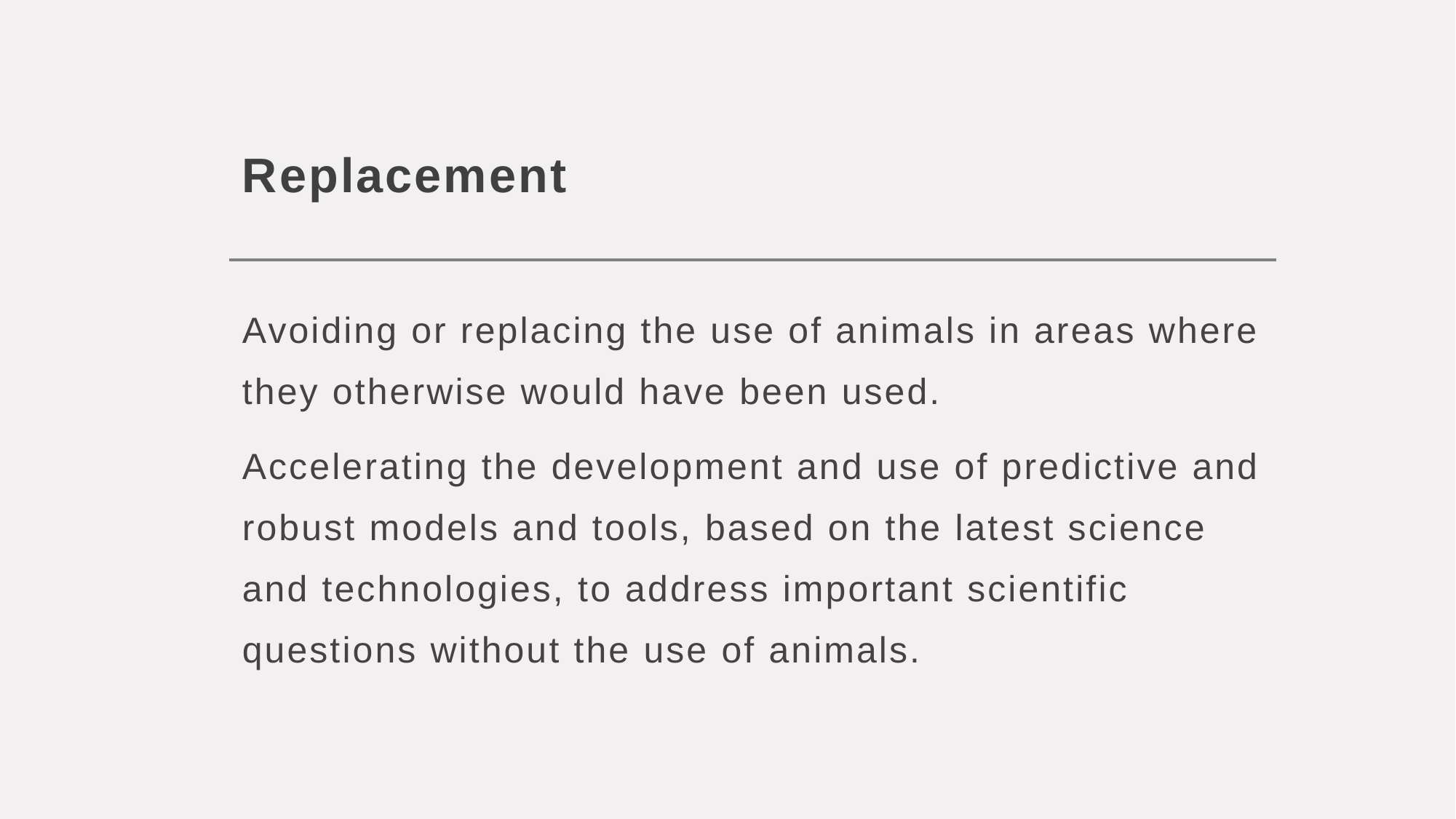

# Replacement
Avoiding or replacing the use of animals in areas where they otherwise would have been used.
Accelerating the development and use of predictive and robust models and tools, based on the latest science and technologies, to address important scientific questions without the use of animals.